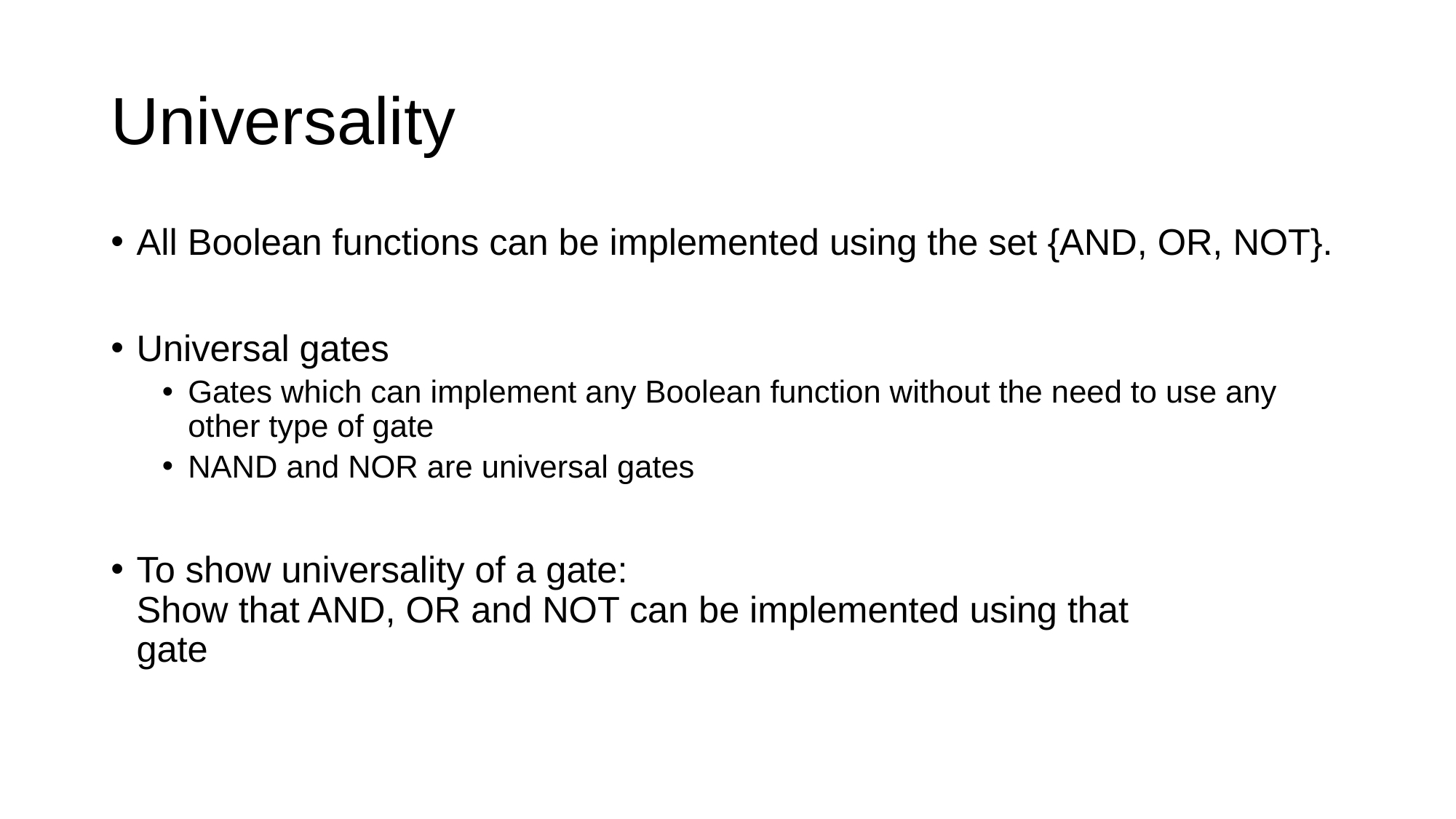

# Universality
All Boolean functions can be implemented using the set {AND, OR, NOT}.

Universal gates
Gates which can implement any Boolean function without the need to use any other type of gate
NAND and NOR are universal gates

To show universality of a gate:
Show that AND, OR and NOT can be implemented using that
gate